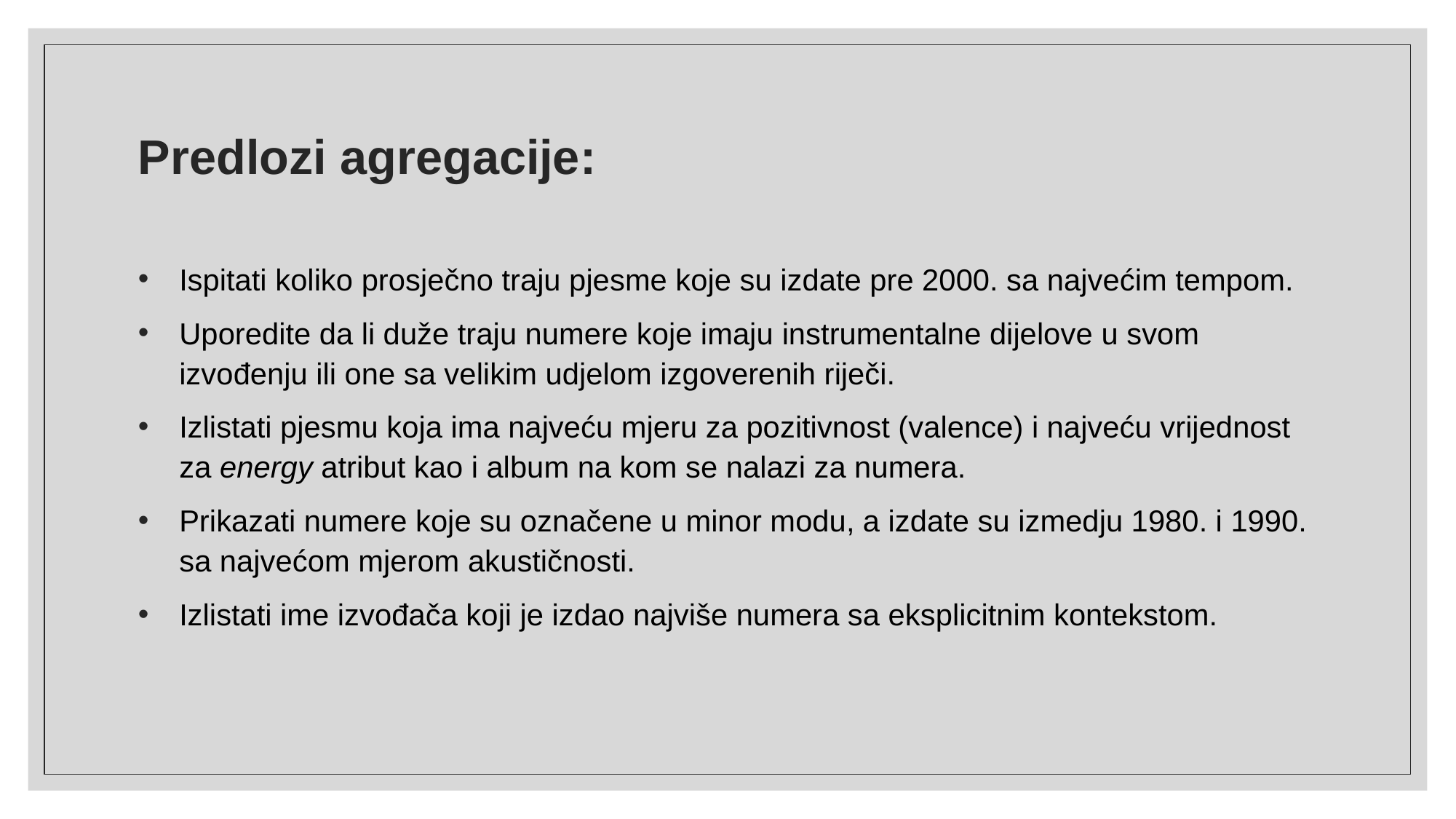

# Predlozi agregacije:
Ispitati koliko prosječno traju pjesme koje su izdate pre 2000. sa najvećim tempom.
Uporedite da li duže traju numere koje imaju instrumentalne dijelove u svom izvođenju ili one sa velikim udjelom izgoverenih riječi.
Izlistati pjesmu koja ima najveću mjeru za pozitivnost (valence) i najveću vrijednost za energy atribut kao i album na kom se nalazi za numera.
Prikazati numere koje su označene u minor modu, a izdate su izmedju 1980. i 1990. sa najvećom mjerom akustičnosti.
Izlistati ime izvođača koji je izdao najviše numera sa eksplicitnim kontekstom.